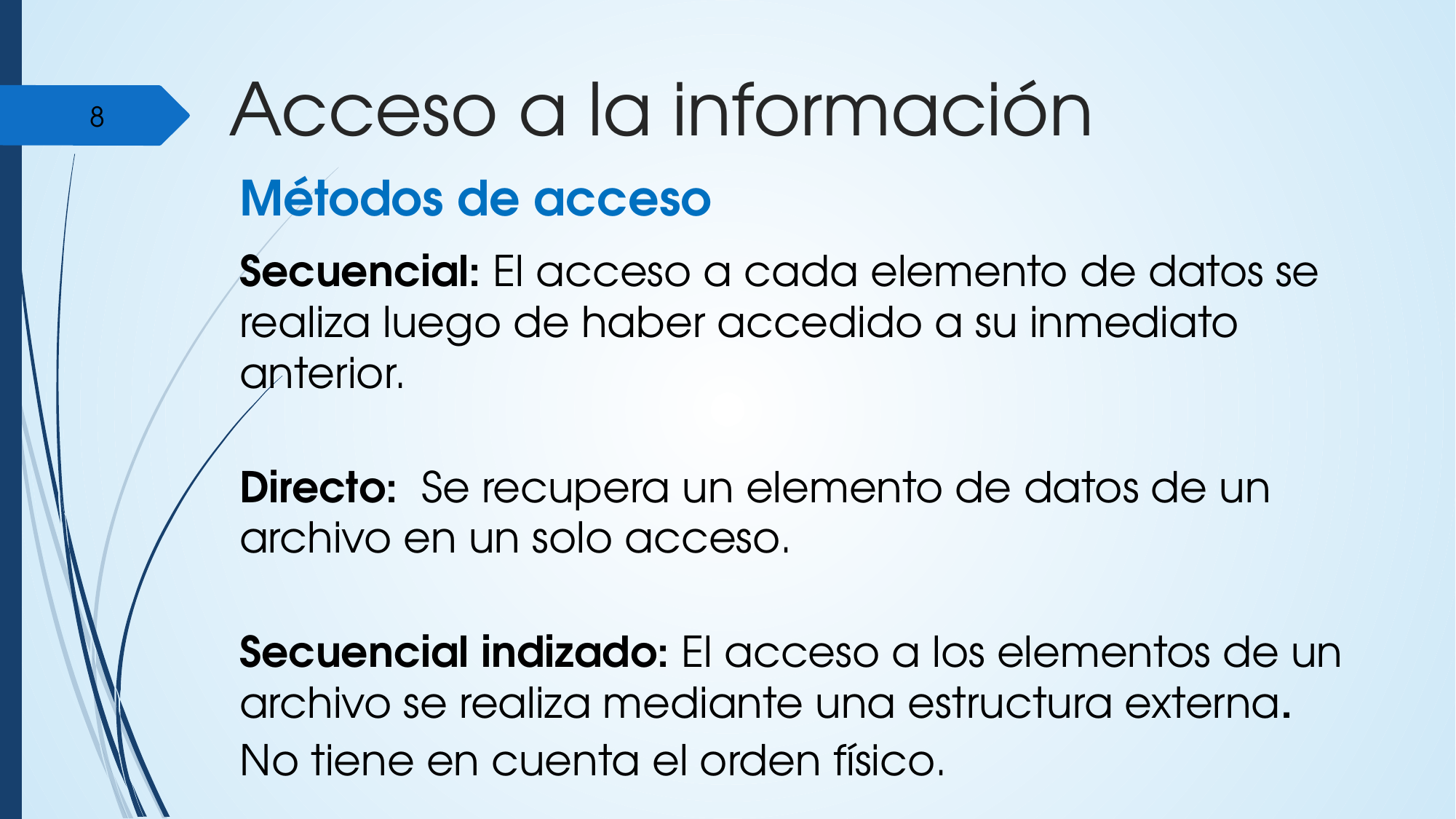

Acceso a la información
8
Métodos de acceso
Secuencial: El acceso a cada elemento de datos se realiza luego de haber accedido a su inmediato anterior.

Directo:  Se recupera un elemento de datos de un archivo en un solo acceso.

Secuencial indizado: El acceso a los elementos de un archivo se realiza mediante una estructura externa.
No tiene en cuenta el orden físico.